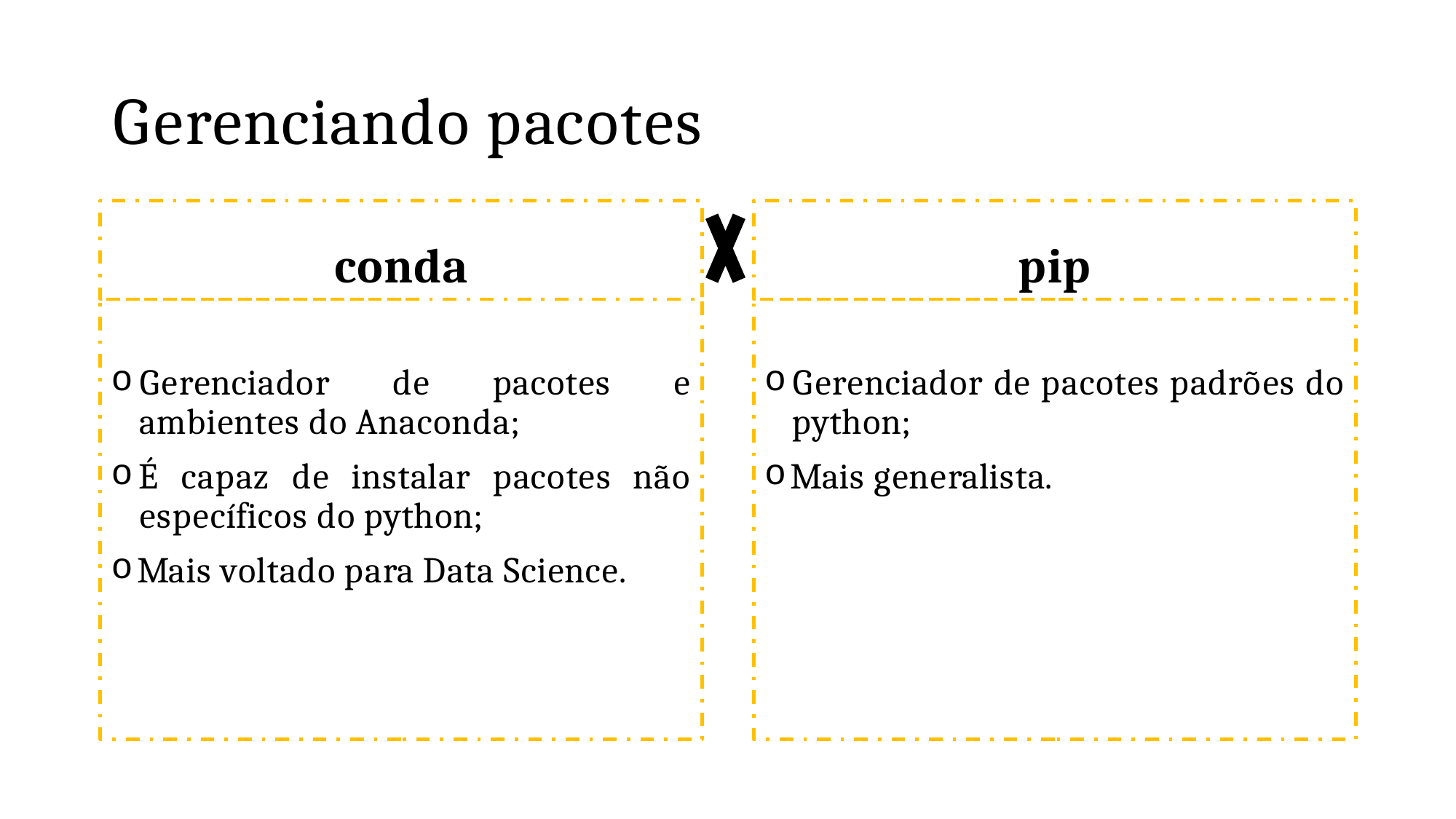

# Gerenciando pacotes

conda
pip

Gerenciador de pacotes e ambientes do Anaconda;
É capaz de instalar pacotes não específicos do python;
Mais voltado para Data Science.

Gerenciador de pacotes padrões do python;
Mais generalista.